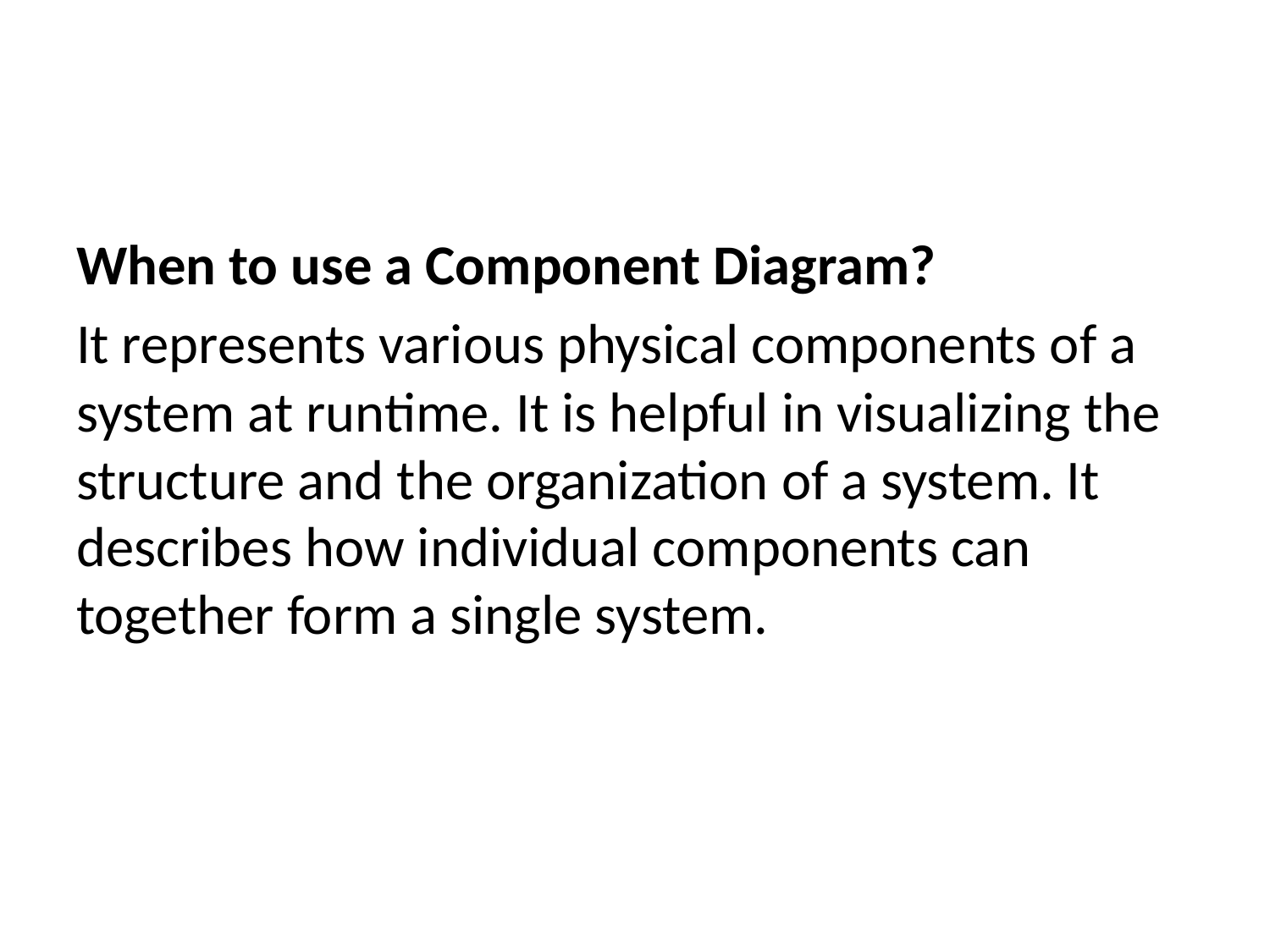

When to use a Component Diagram?
It represents various physical components of a system at runtime. It is helpful in visualizing the structure and the organization of a system. It describes how individual components can together form a single system.